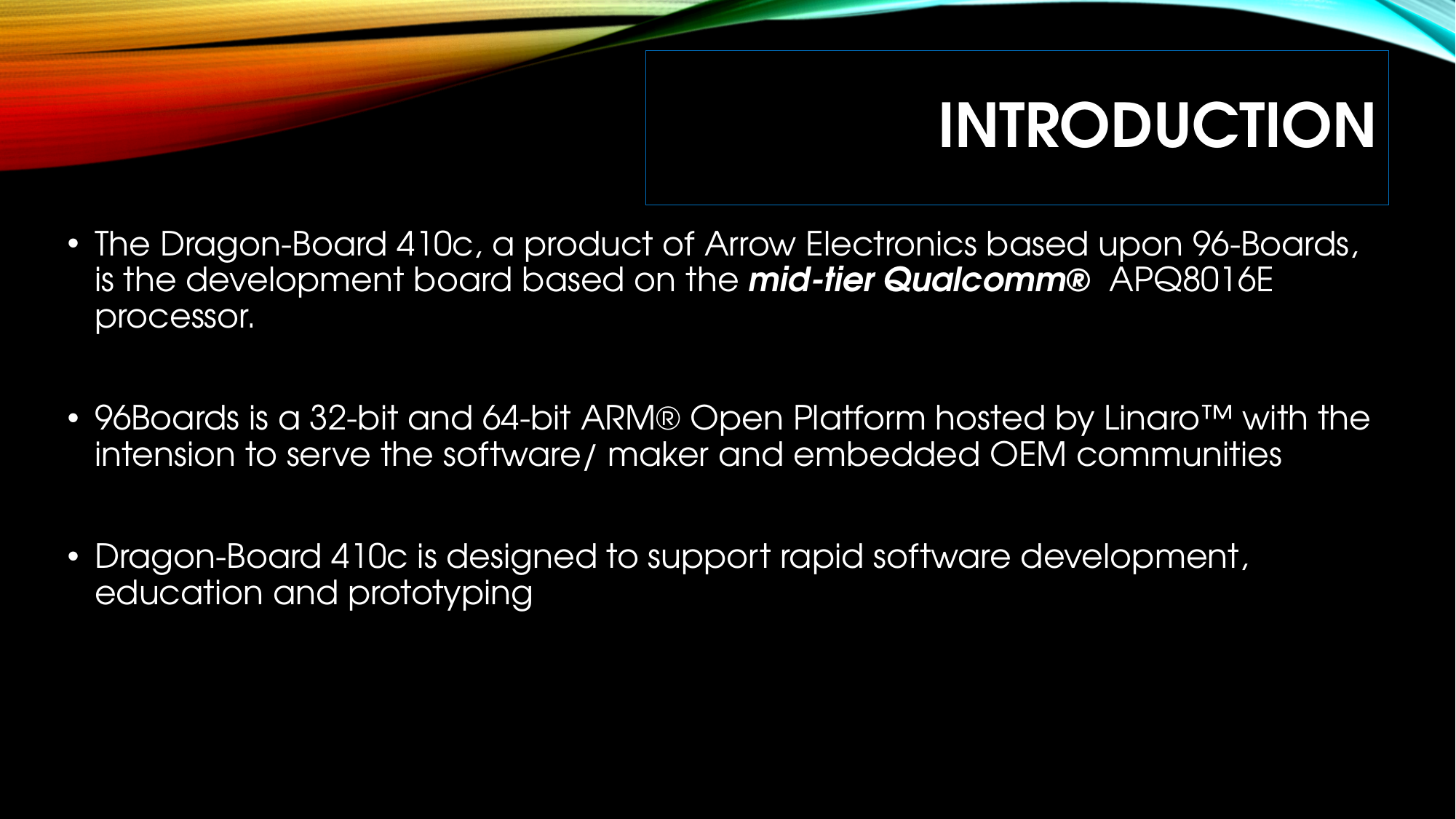

# Introduction
The Dragon-Board 410c, a product of Arrow Electronics based upon 96-Boards, is the development board based on the mid-tier Qualcomm®  APQ8016E processor.

96Boards is a 32-bit and 64-bit ARM® Open Platform hosted by Linaro™ with the intension to serve the software/ maker and embedded OEM communities

Dragon-Board 410c is designed to support rapid software development, education and prototyping